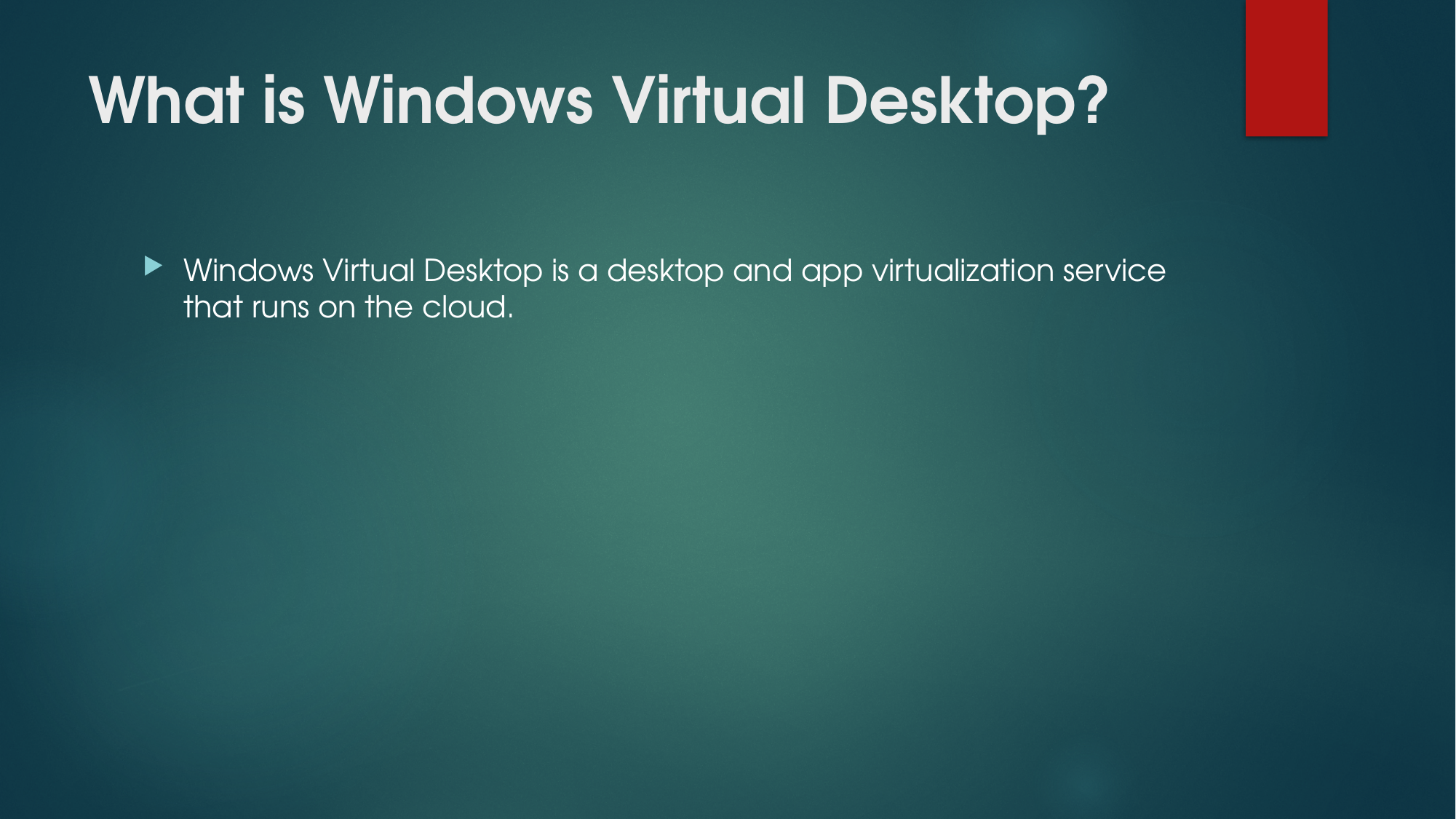

# What is Windows Virtual Desktop?
Windows Virtual Desktop is a desktop and app virtualization service that runs on the cloud.